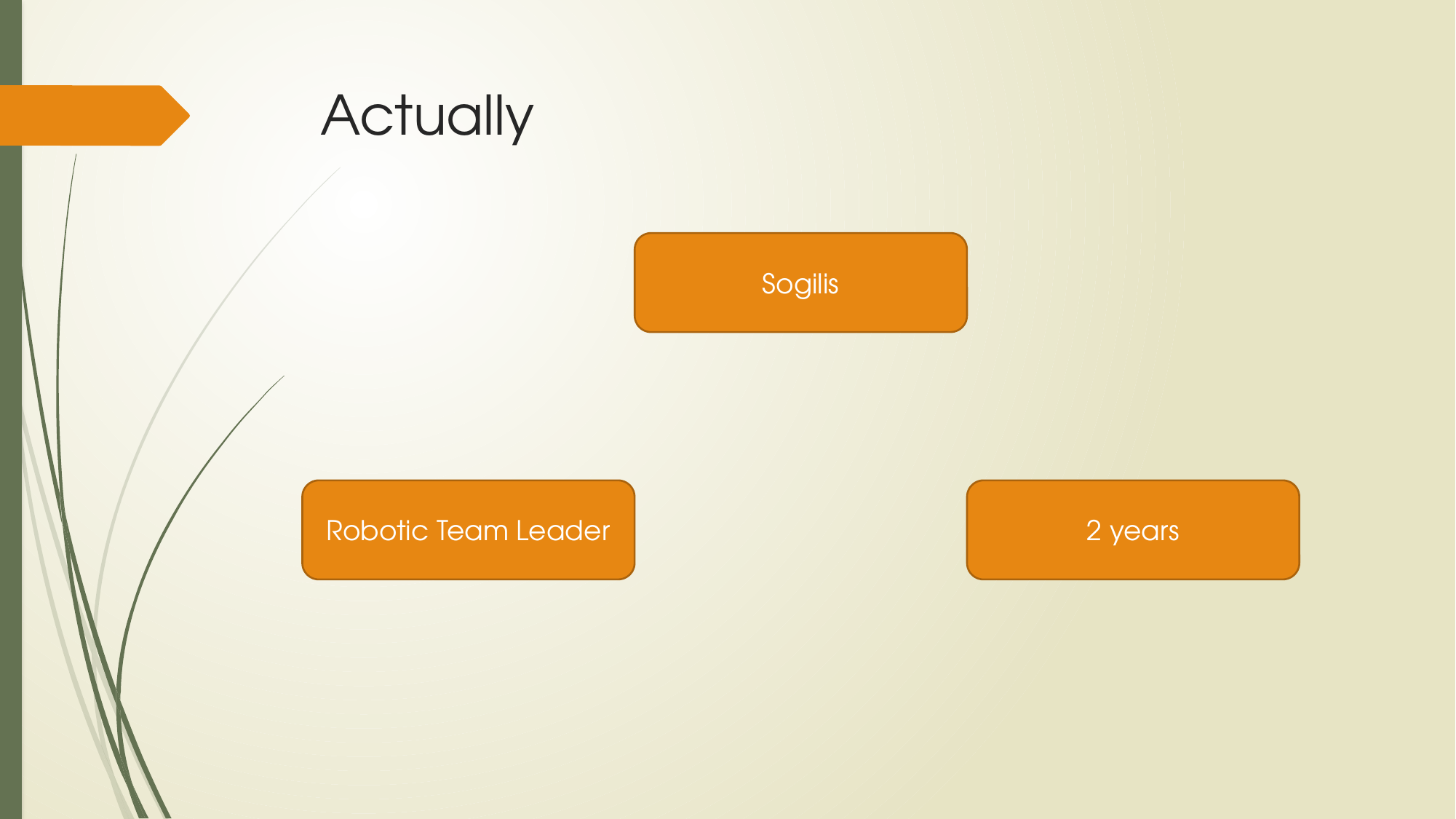

# Actually
Sogilis
Robotic Team Leader
2 years